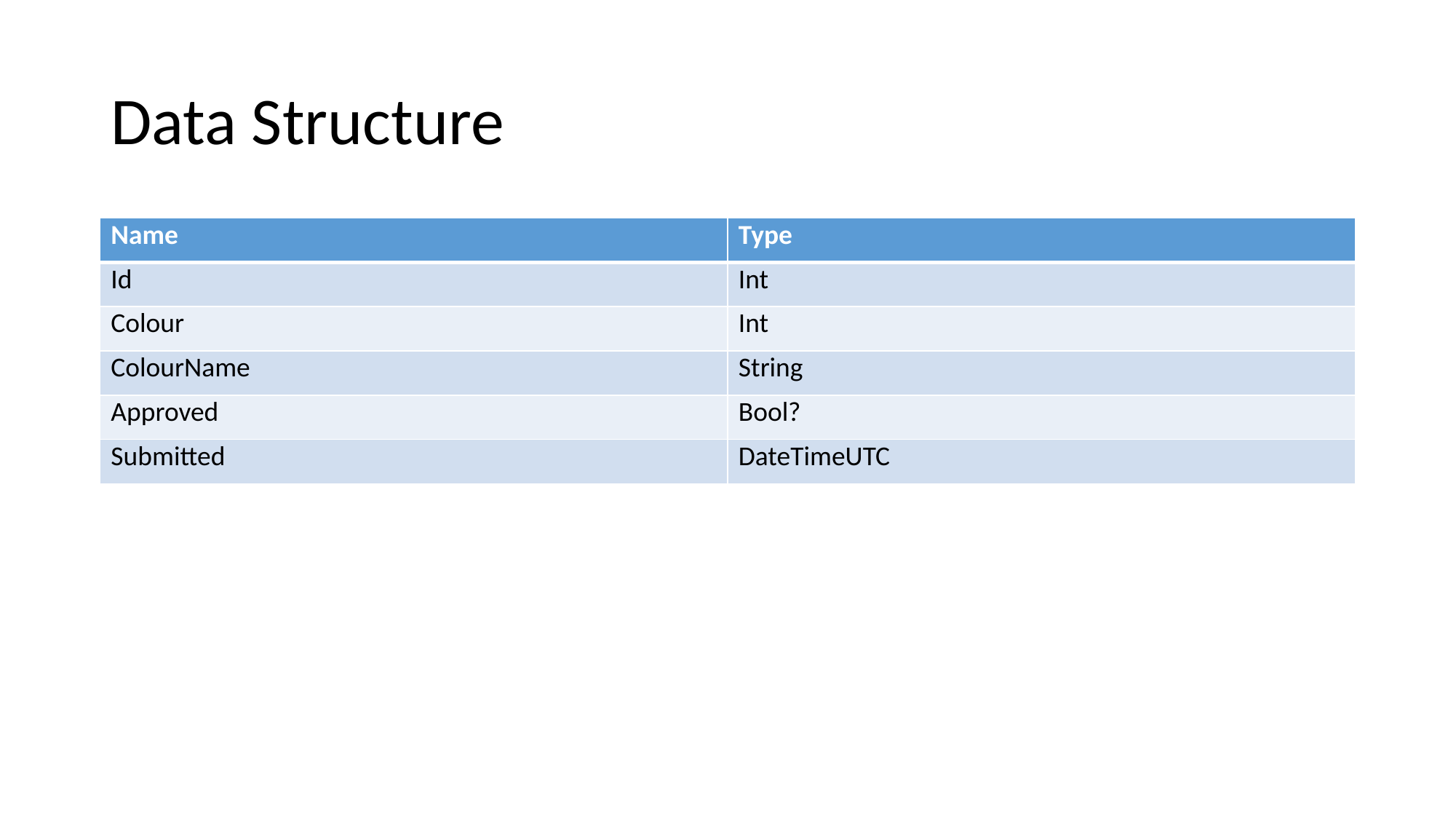

# Data Structure
| Name | Type |
| --- | --- |
| Id | Int |
| Colour | Int |
| ColourName | String |
| Approved | Bool? |
| Submitted | DateTimeUTC |